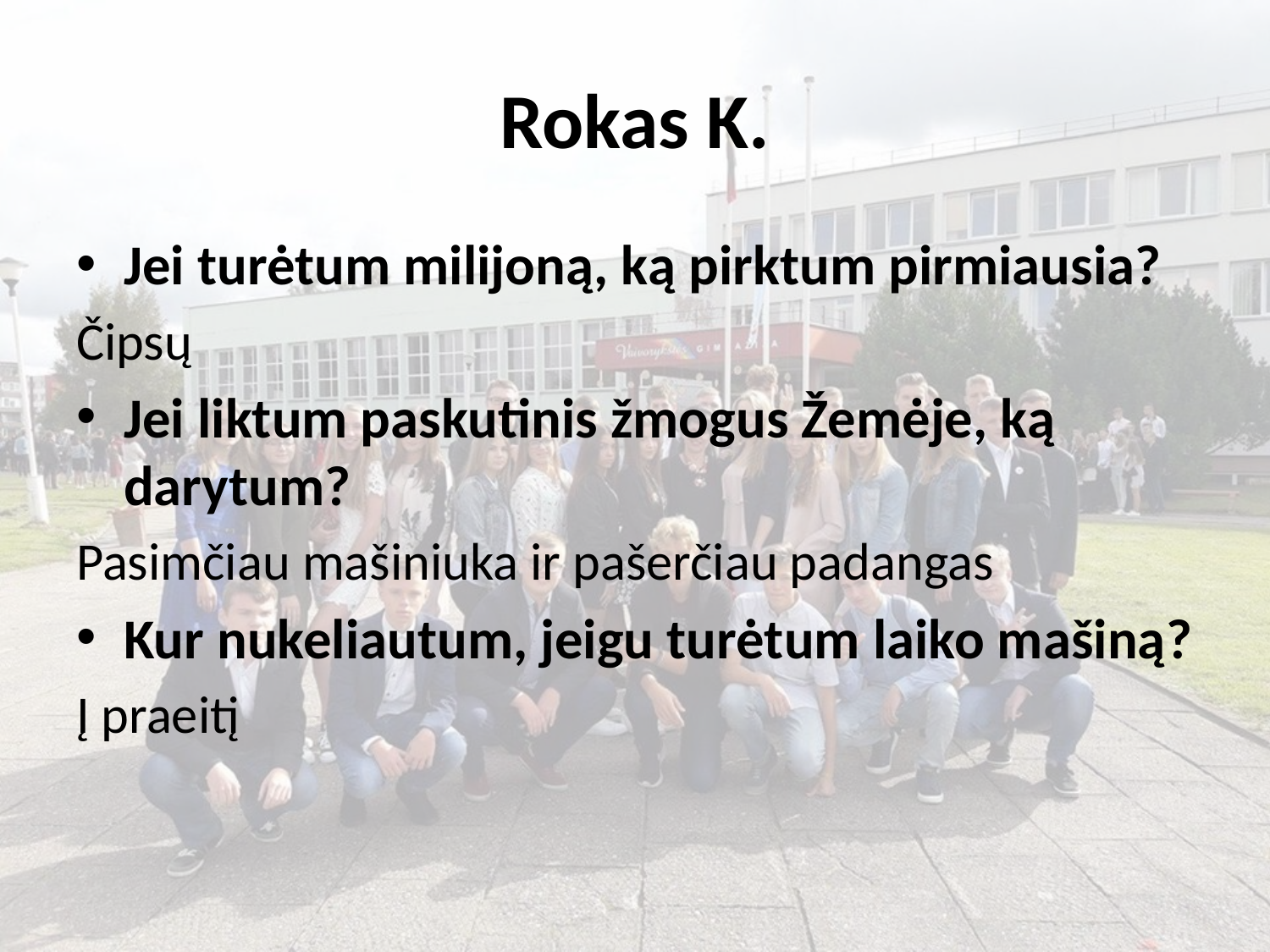

# Rokas K.
Jei turėtum milijoną, ką pirktum pirmiausia?
Čipsų
Jei liktum paskutinis žmogus Žemėje, ką darytum?
Pasimčiau mašiniuka ir pašerčiau padangas
Kur nukeliautum, jeigu turėtum laiko mašiną?
Į praeitį